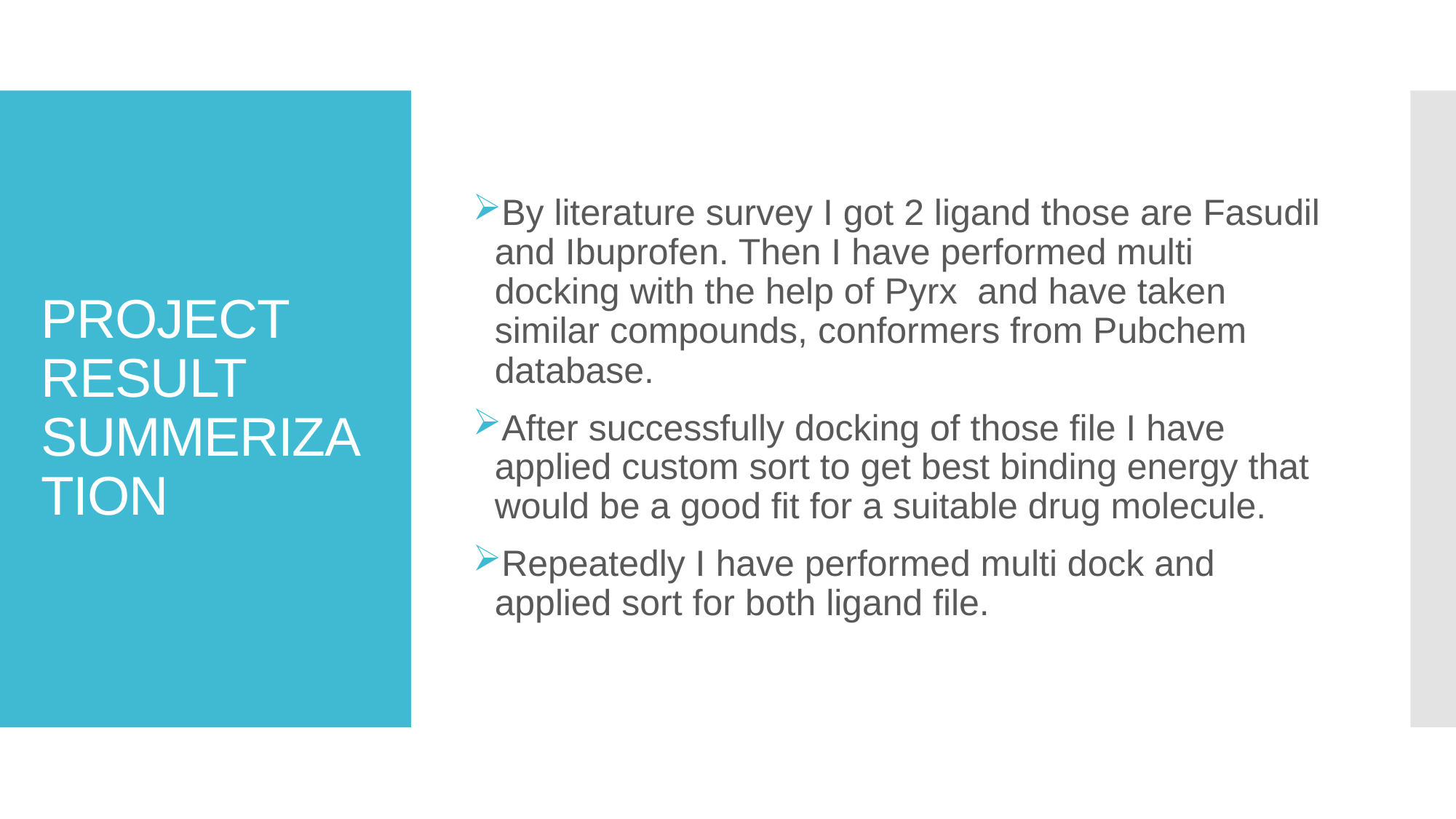

By literature survey I got 2 ligand those are Fasudil and Ibuprofen. Then I have performed multi docking with the help of Pyrx  and have taken similar compounds, conformers from Pubchem database.
After successfully docking of those file I have applied custom sort to get best binding energy that would be a good fit for a suitable drug molecule.
Repeatedly I have performed multi dock and applied sort for both ligand file.
# PROJECT RESULT SUMMERIZATION